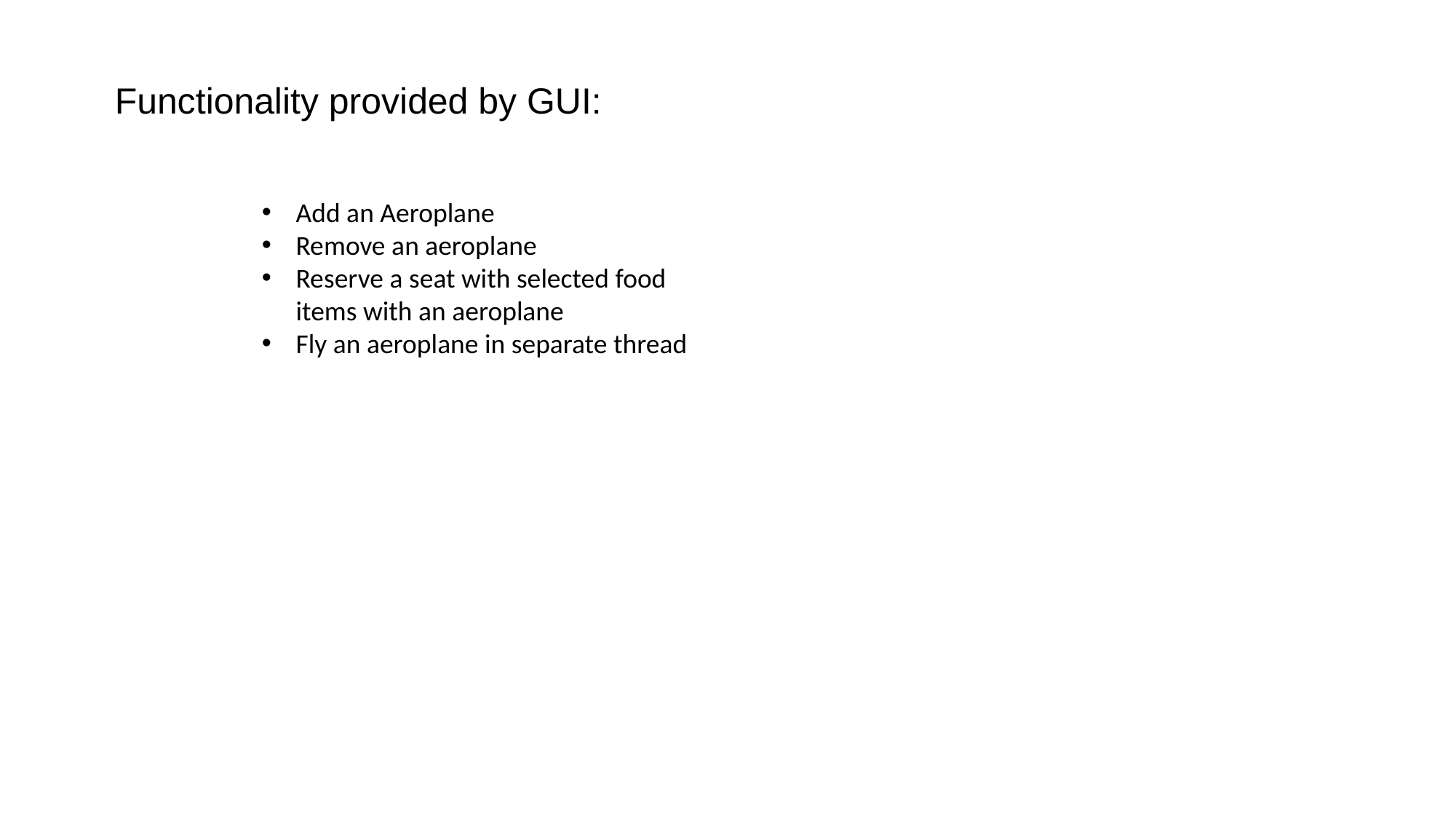

Functionality provided by GUI:
Add an Aeroplane
Remove an aeroplane
Reserve a seat with selected food items with an aeroplane
Fly an aeroplane in separate thread